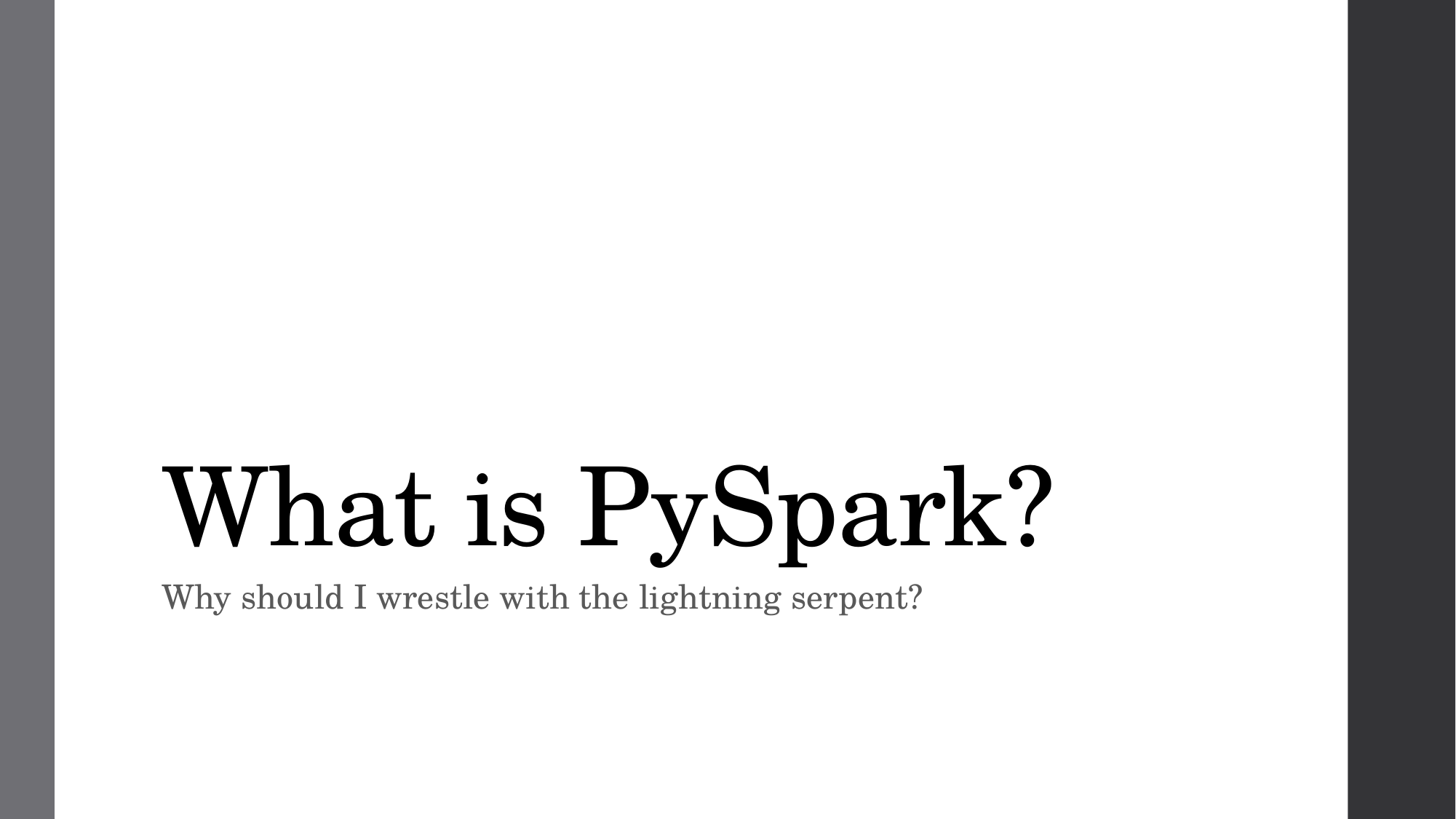

# What is PySpark?
Why should I wrestle with the lightning serpent?